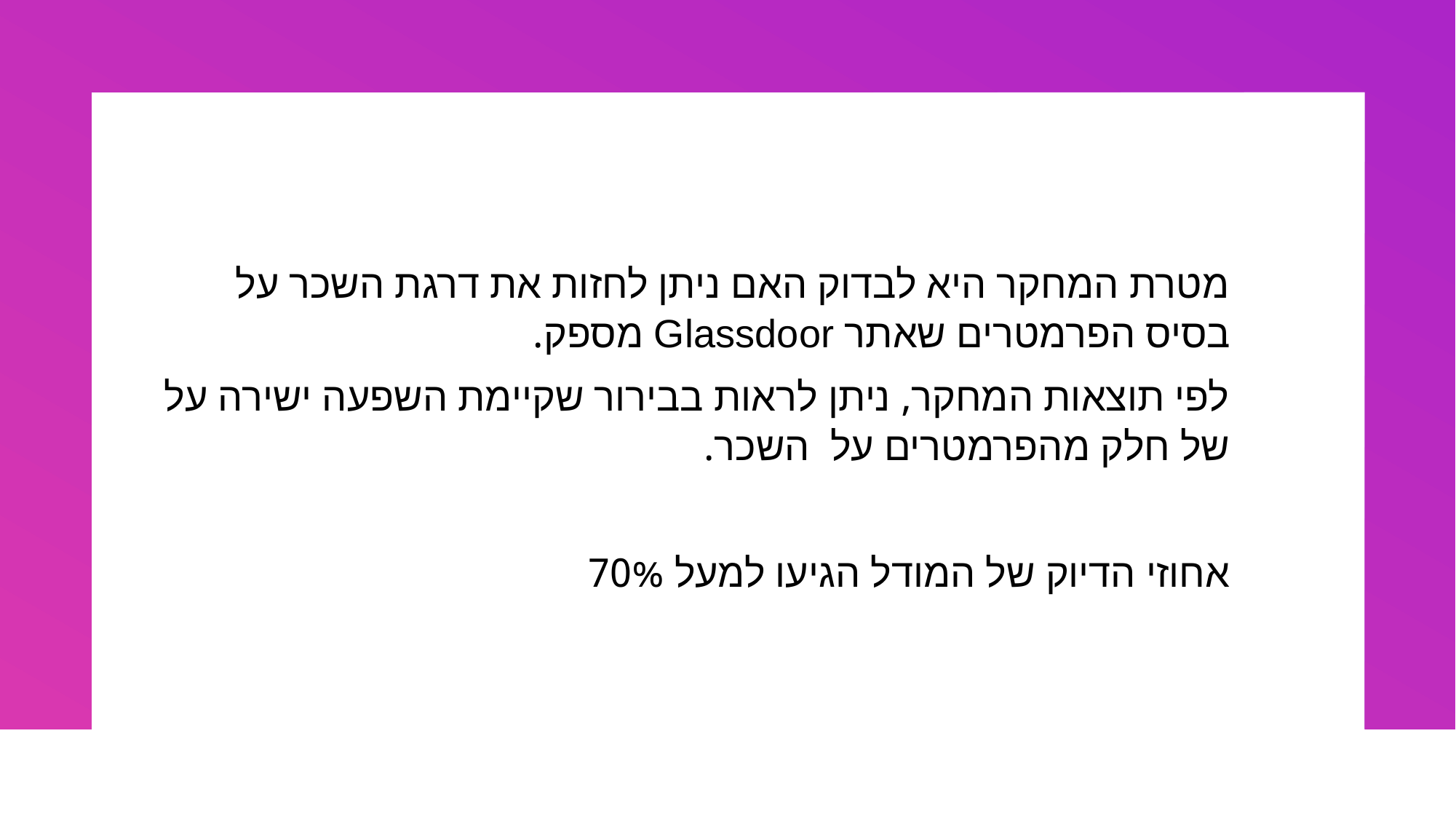

מטרת המחקר היא לבדוק האם ניתן לחזות את דרגת השכר על בסיס הפרמטרים שאתר Glassdoor מספק.
לפי תוצאות המחקר, ניתן לראות בבירור שקיימת השפעה ישירה על של חלק מהפרמטרים על  השכר.

אחוזי הדיוק של המודל הגיעו למעל 70%